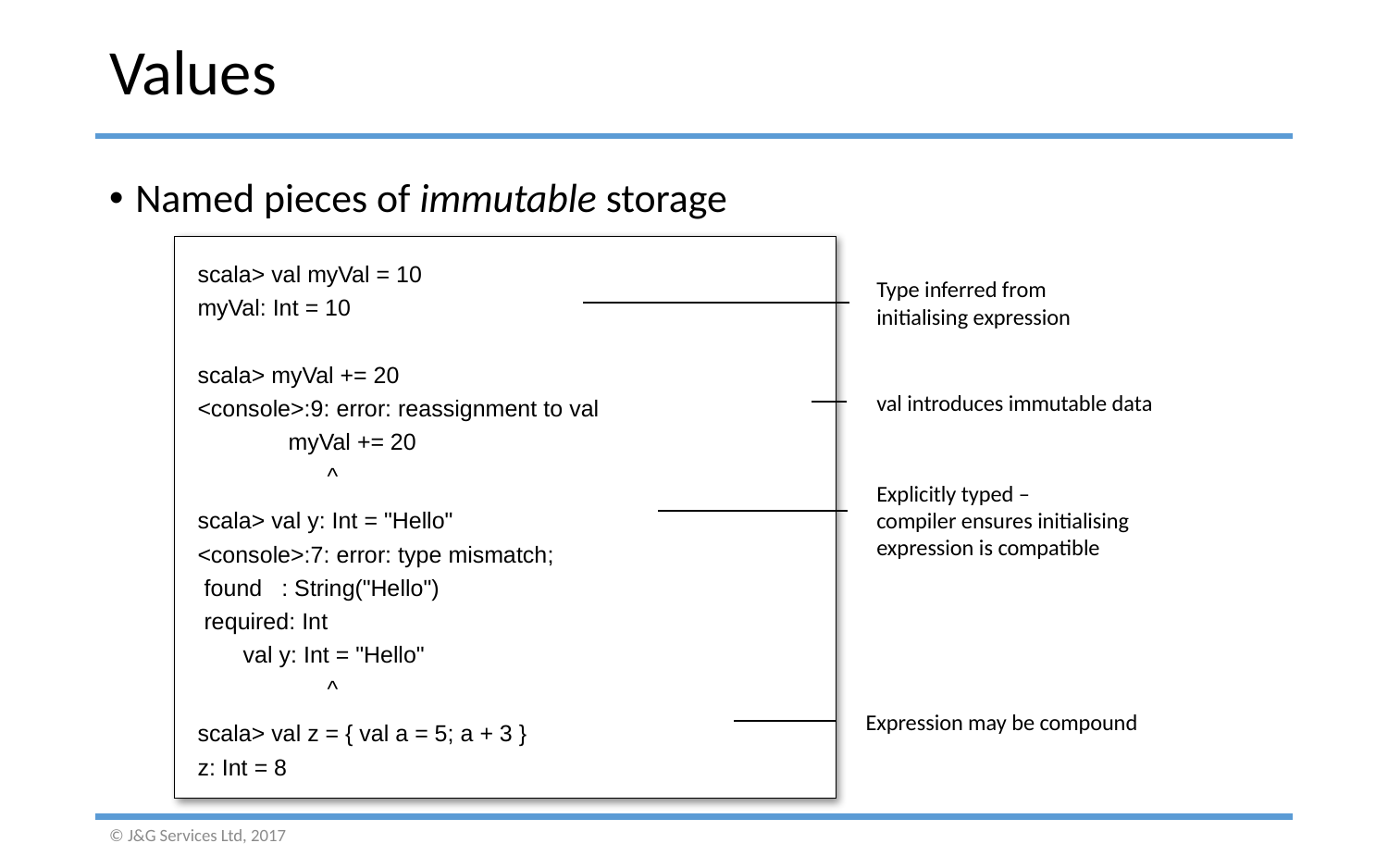

# Values
Named pieces of immutable storage
scala> val myVal = 10
myVal: Int = 10

scala> myVal += 20
<console>:9: error: reassignment to val
              myVal += 20
                    ^
scala> val y: Int = "Hello"
<console>:7: error: type mismatch;
 found   : String("Hello")
 required: Int
       val y: Int = "Hello"
                    ^
scala> val z = { val a = 5; a + 3 }
z: Int = 8
Type inferred from
initialising expression
val introduces immutable data
Explicitly typed –
compiler ensures initialising
expression is compatible
Expression may be compound